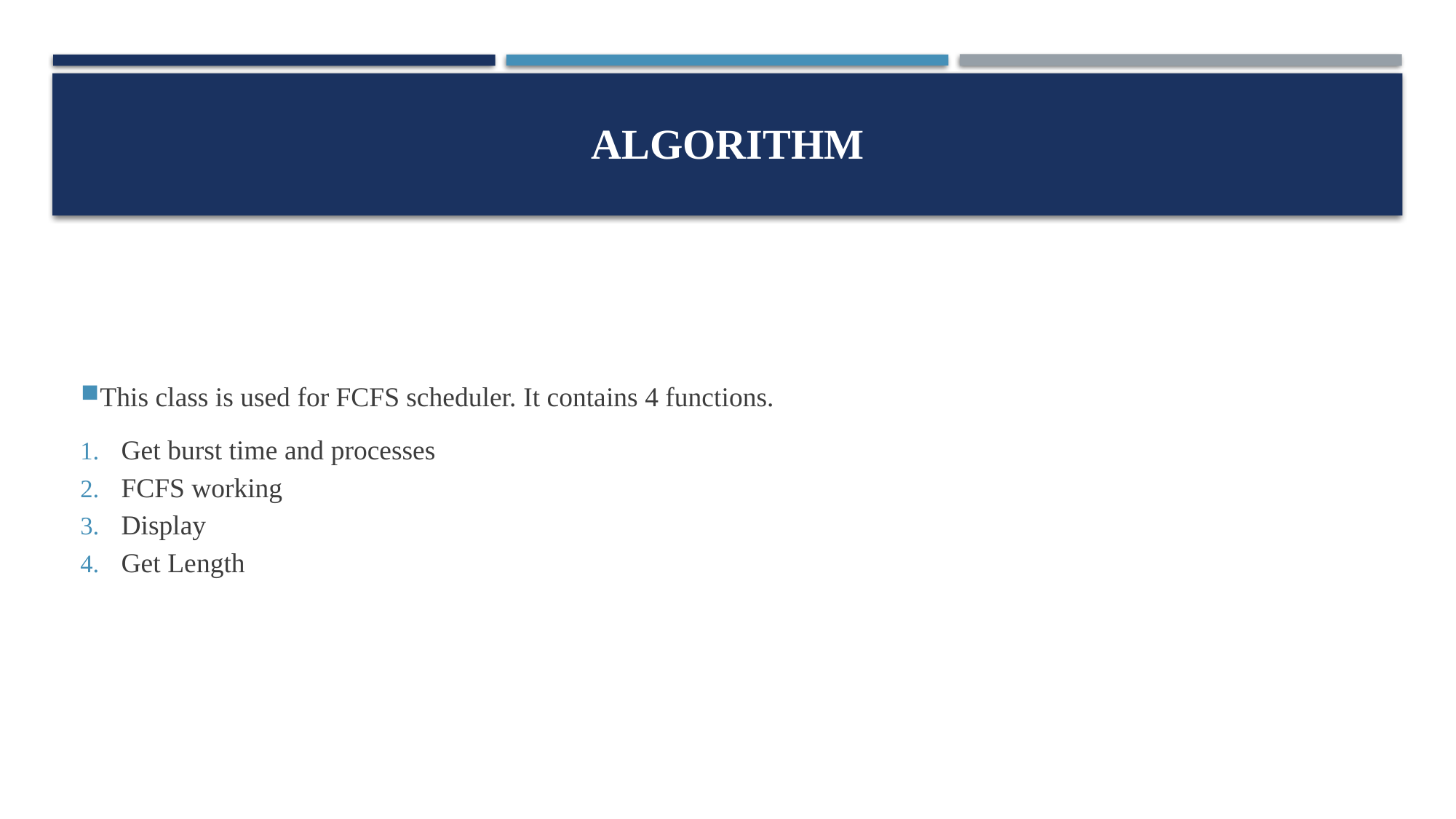

# Algorithm
This class is used for FCFS scheduler. It contains 4 functions.
Get burst time and processes
FCFS working
Display
Get Length